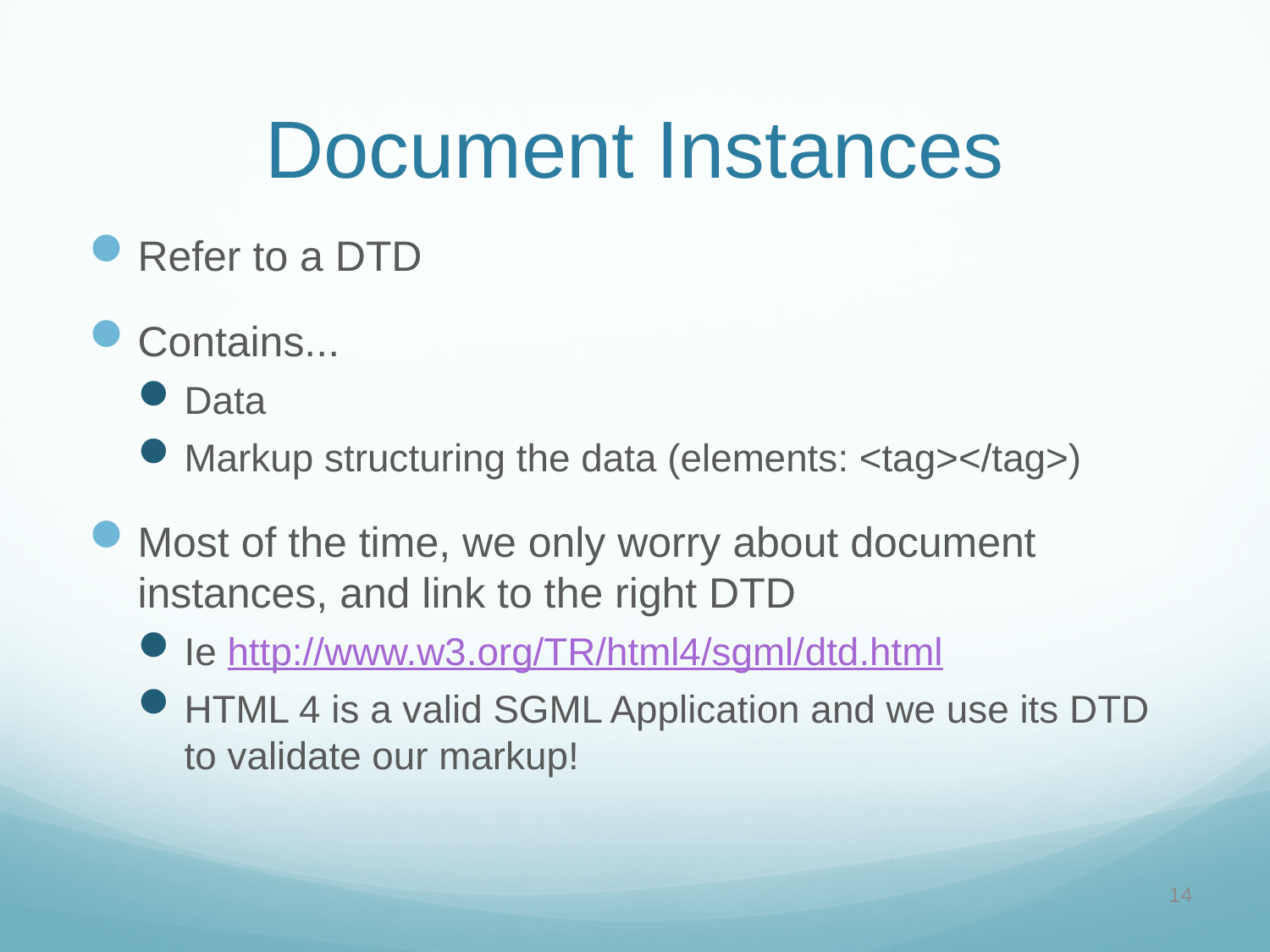

# Document Instances
Refer to a DTD
Contains...
Data
Markup structuring the data (elements: <tag></tag>)
Most of the time, we only worry about document instances, and link to the right DTD
Ie http://www.w3.org/TR/html4/sgml/dtd.html
HTML 4 is a valid SGML Application and we use its DTD to validate our markup!
14